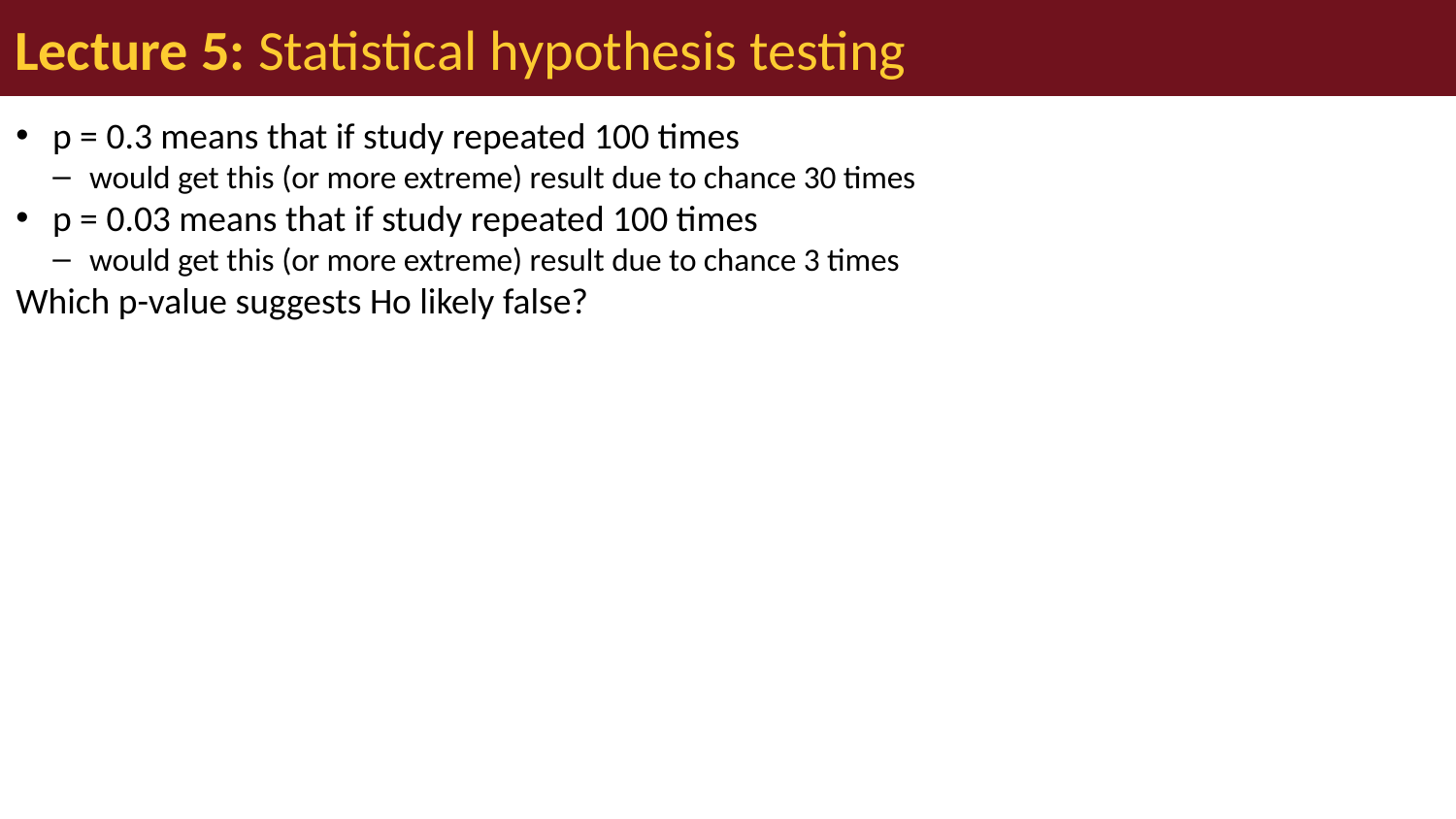

# Lecture 5: Statistical hypothesis testing
p = 0.3 means that if study repeated 100 times
would get this (or more extreme) result due to chance 30 times
p = 0.03 means that if study repeated 100 times
would get this (or more extreme) result due to chance 3 times
Which p-value suggests Ho likely false?